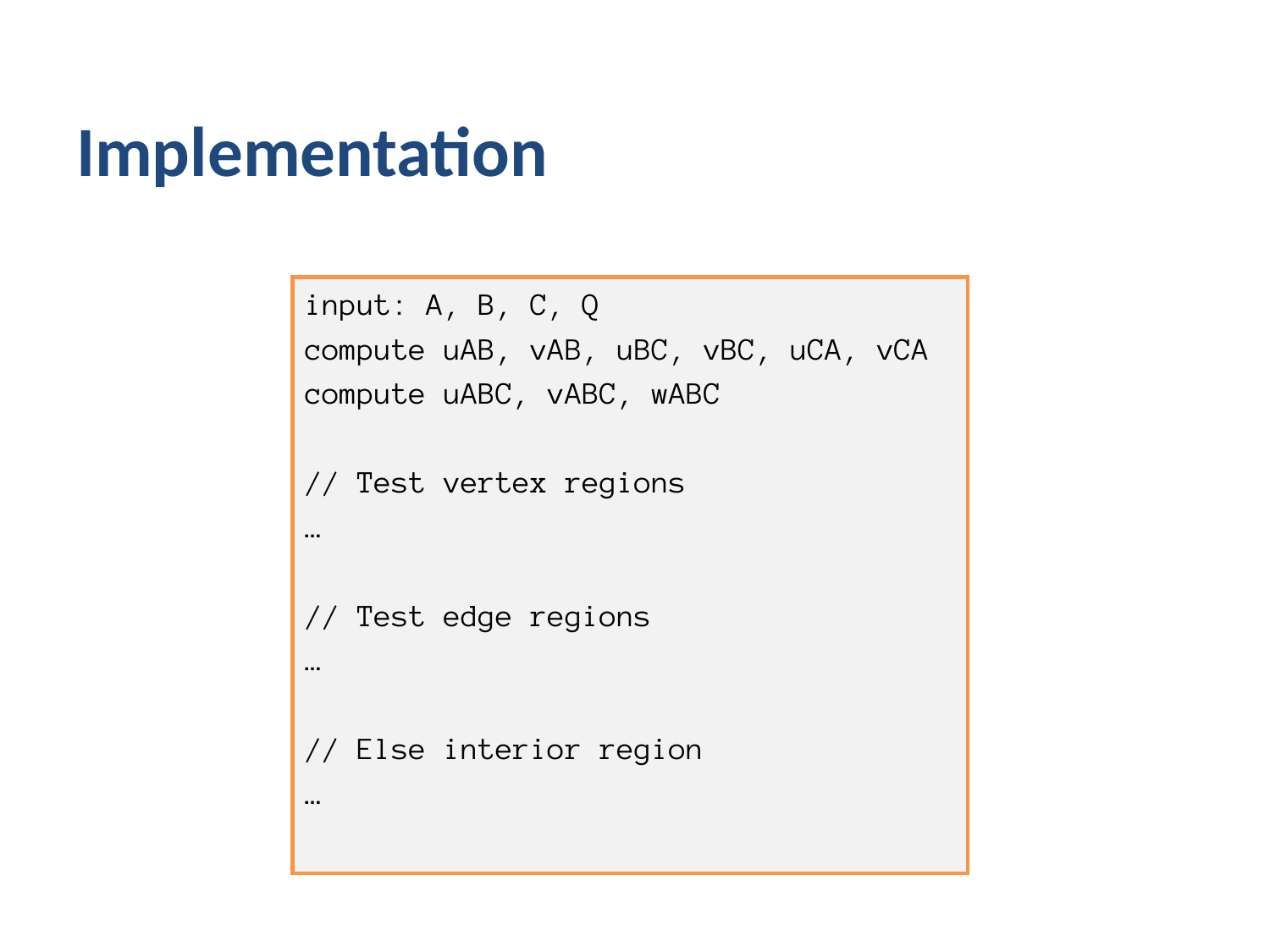

# Implementation
input: A, B, C, Q
compute uAB, vAB, uBC, vBC, uCA, vCA
compute uABC, vABC, wABC

// Test vertex regions
…

// Test edge regions
…

// Else interior region
…